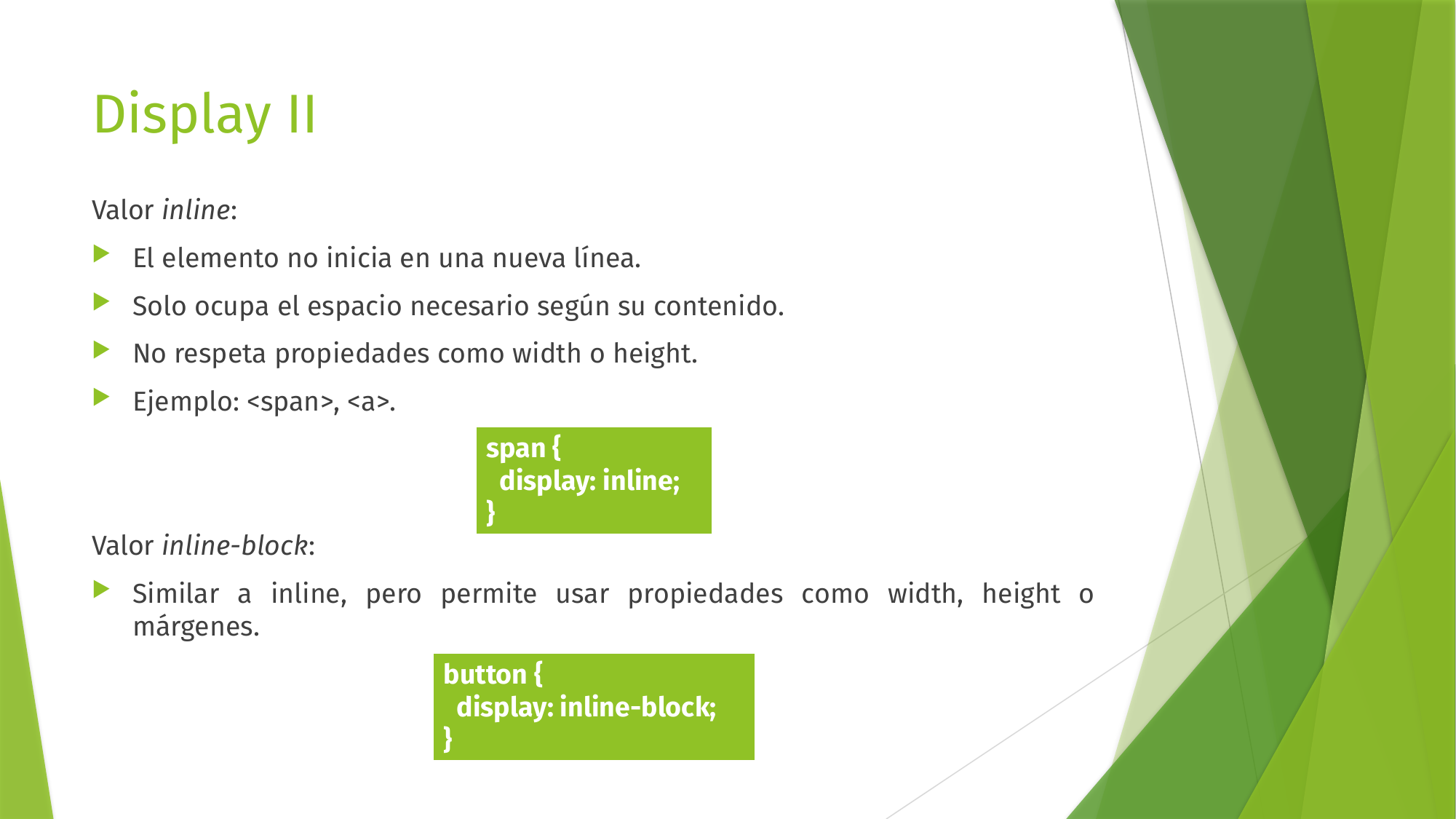

# Display II
Valor inline:
El elemento no inicia en una nueva línea.
Solo ocupa el espacio necesario según su contenido.
No respeta propiedades como width o height.
Ejemplo: <span>, <a>.

Valor inline-block:
Similar a inline, pero permite usar propiedades como width, height o márgenes.
| span { display: inline; } |
| --- |
| button { display: inline-block; } |
| --- |